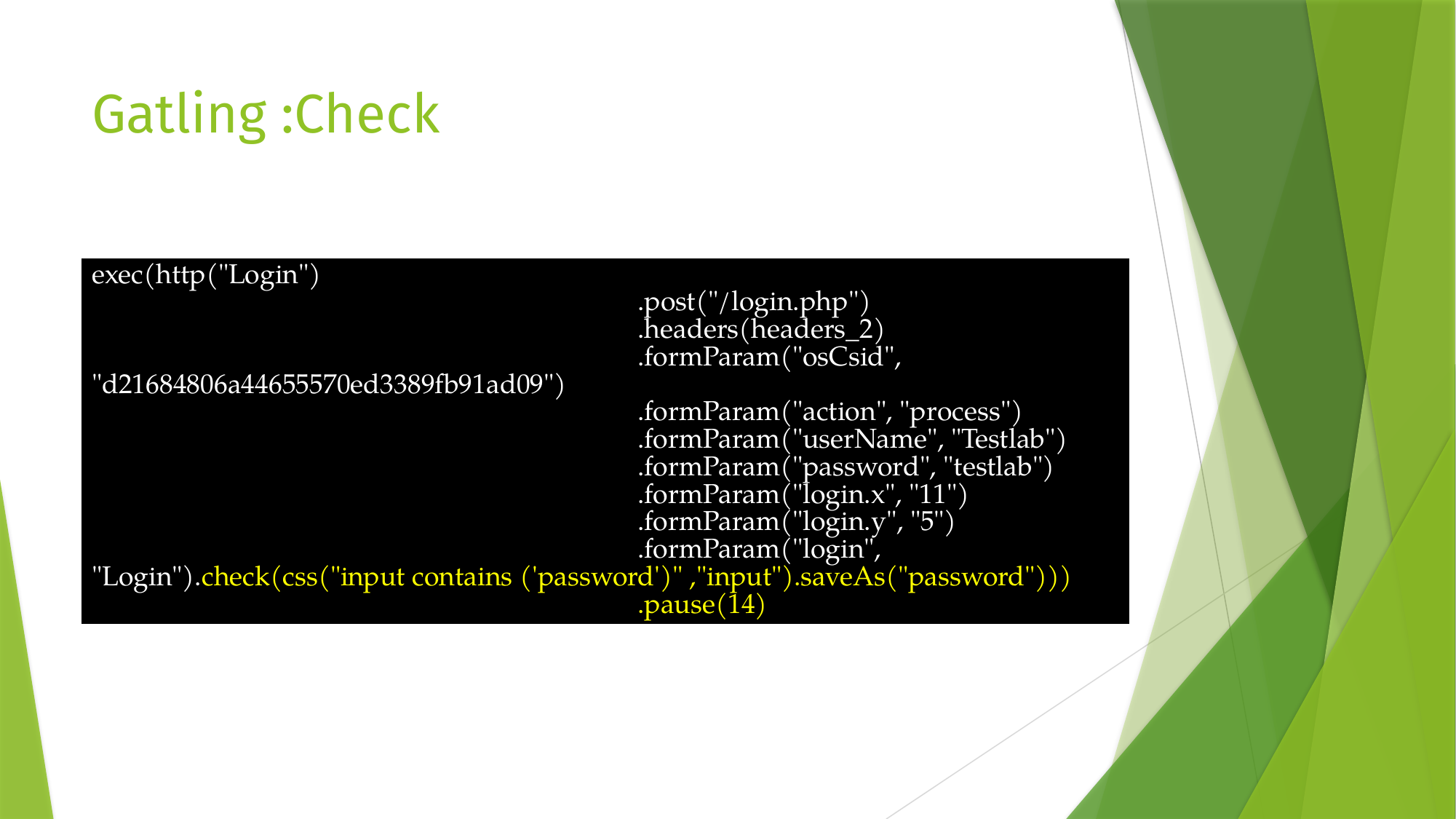

# Gatling :Check
| exec(http("Login") .post("/login.php") .headers(headers\_2) .formParam("osCsid", "d21684806a44655570ed3389fb91ad09") .formParam("action", "process") .formParam("userName", "Testlab") .formParam("password", "testlab") .formParam("login.x", "11") .formParam("login.y", "5") .formParam("login", "Login").check(css("input contains ('password')" ,"input").saveAs("password"))) .pause(14) |
| --- |